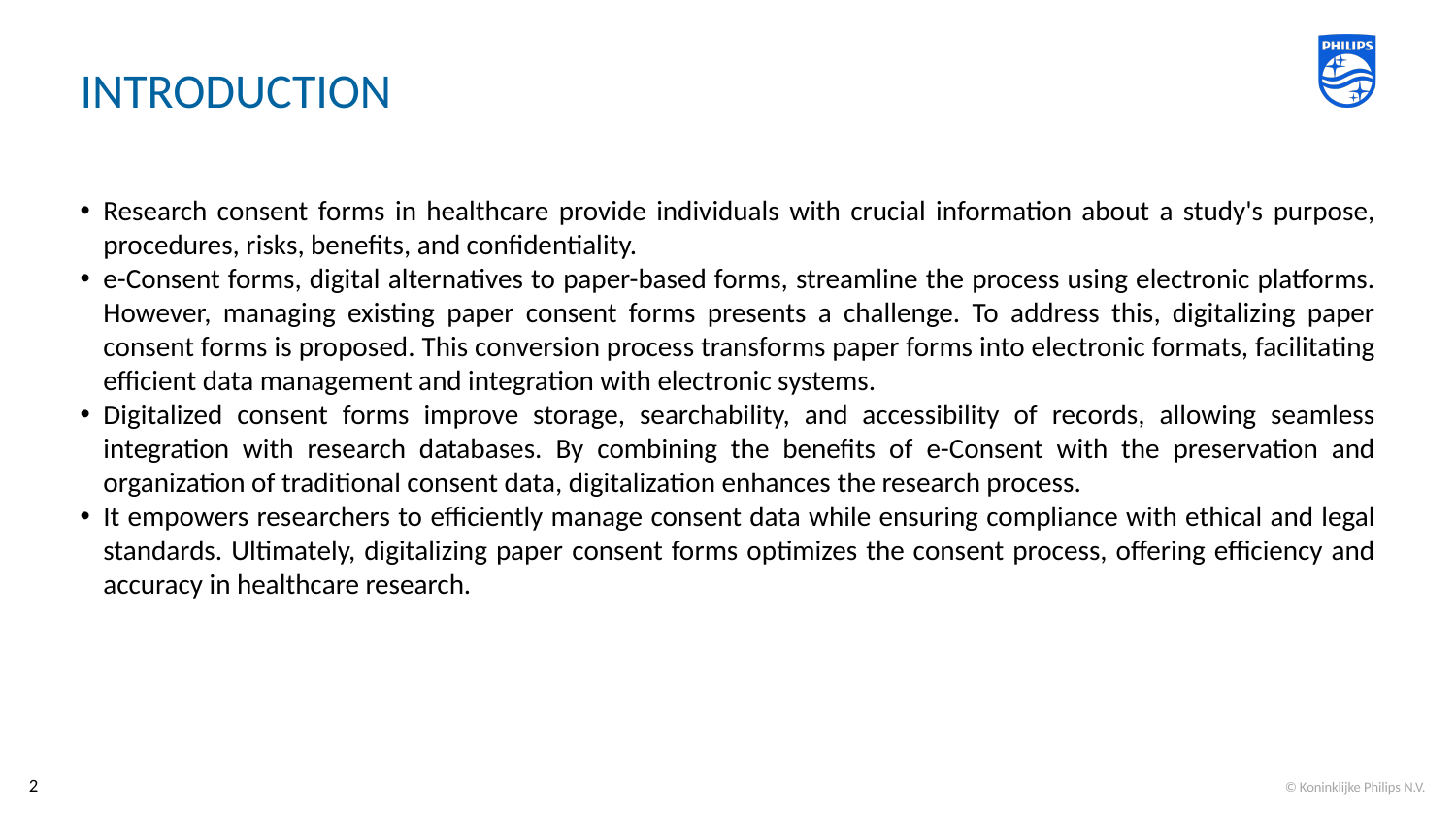

# INTRODUCTION
Research consent forms in healthcare provide individuals with crucial information about a study's purpose, procedures, risks, benefits, and confidentiality.
e-Consent forms, digital alternatives to paper-based forms, streamline the process using electronic platforms. However, managing existing paper consent forms presents a challenge. To address this, digitalizing paper consent forms is proposed. This conversion process transforms paper forms into electronic formats, facilitating efficient data management and integration with electronic systems.
Digitalized consent forms improve storage, searchability, and accessibility of records, allowing seamless integration with research databases. By combining the benefits of e-Consent with the preservation and organization of traditional consent data, digitalization enhances the research process.
It empowers researchers to efficiently manage consent data while ensuring compliance with ethical and legal standards. Ultimately, digitalizing paper consent forms optimizes the consent process, offering efficiency and accuracy in healthcare research.
2